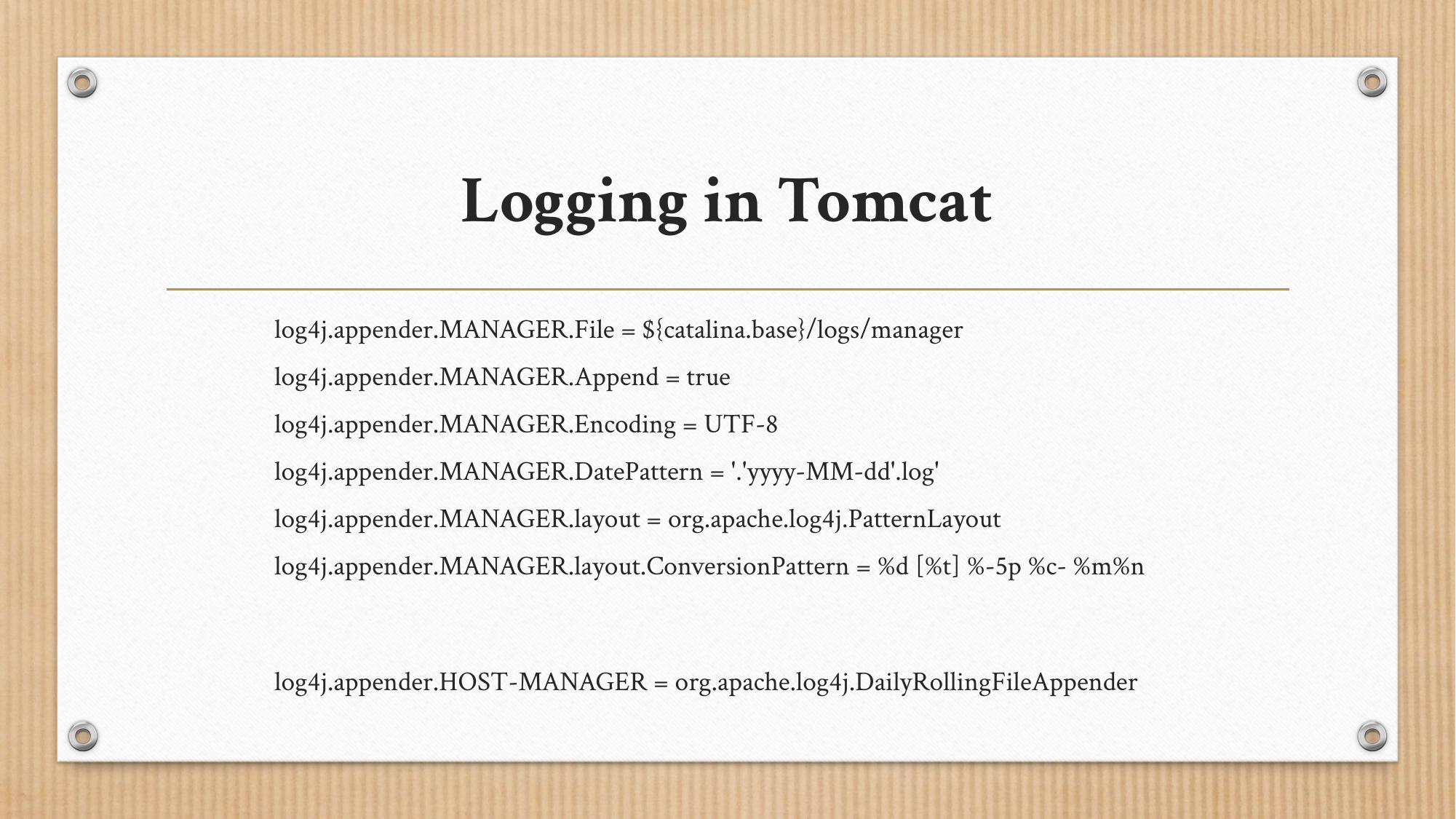

# Logging in Tomcat
log4j.appender.MANAGER.File = ${catalina.base}/logs/manager
log4j.appender.MANAGER.Append = true
log4j.appender.MANAGER.Encoding = UTF-8
log4j.appender.MANAGER.DatePattern = '.'yyyy-MM-dd'.log'
log4j.appender.MANAGER.layout = org.apache.log4j.PatternLayout
log4j.appender.MANAGER.layout.ConversionPattern = %d [%t] %-5p %c- %m%n

log4j.appender.HOST-MANAGER = org.apache.log4j.DailyRollingFileAppender